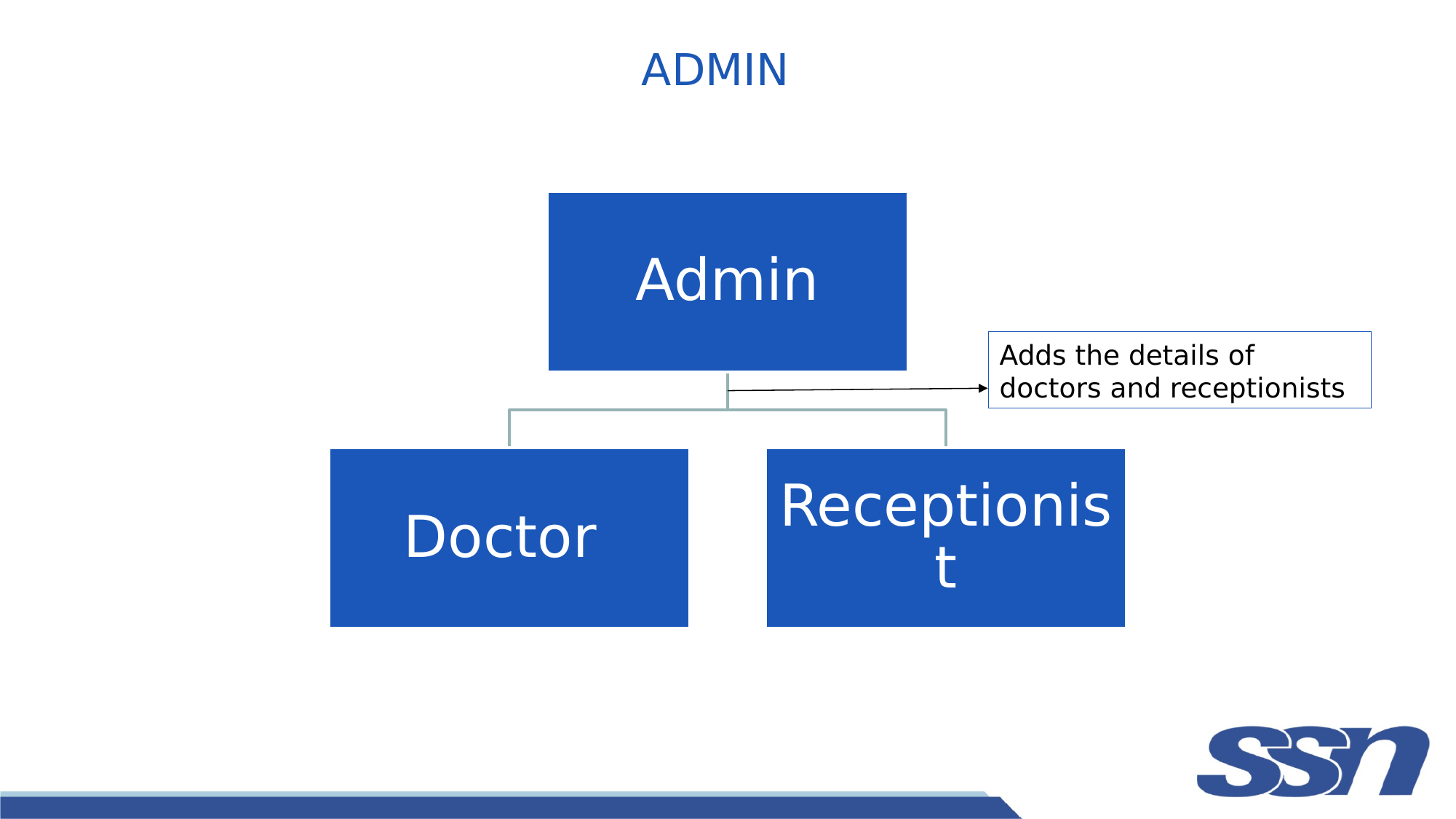

# ADMIN
Admin
Doctor
Receptionist
Adds the details of doctors and receptionists